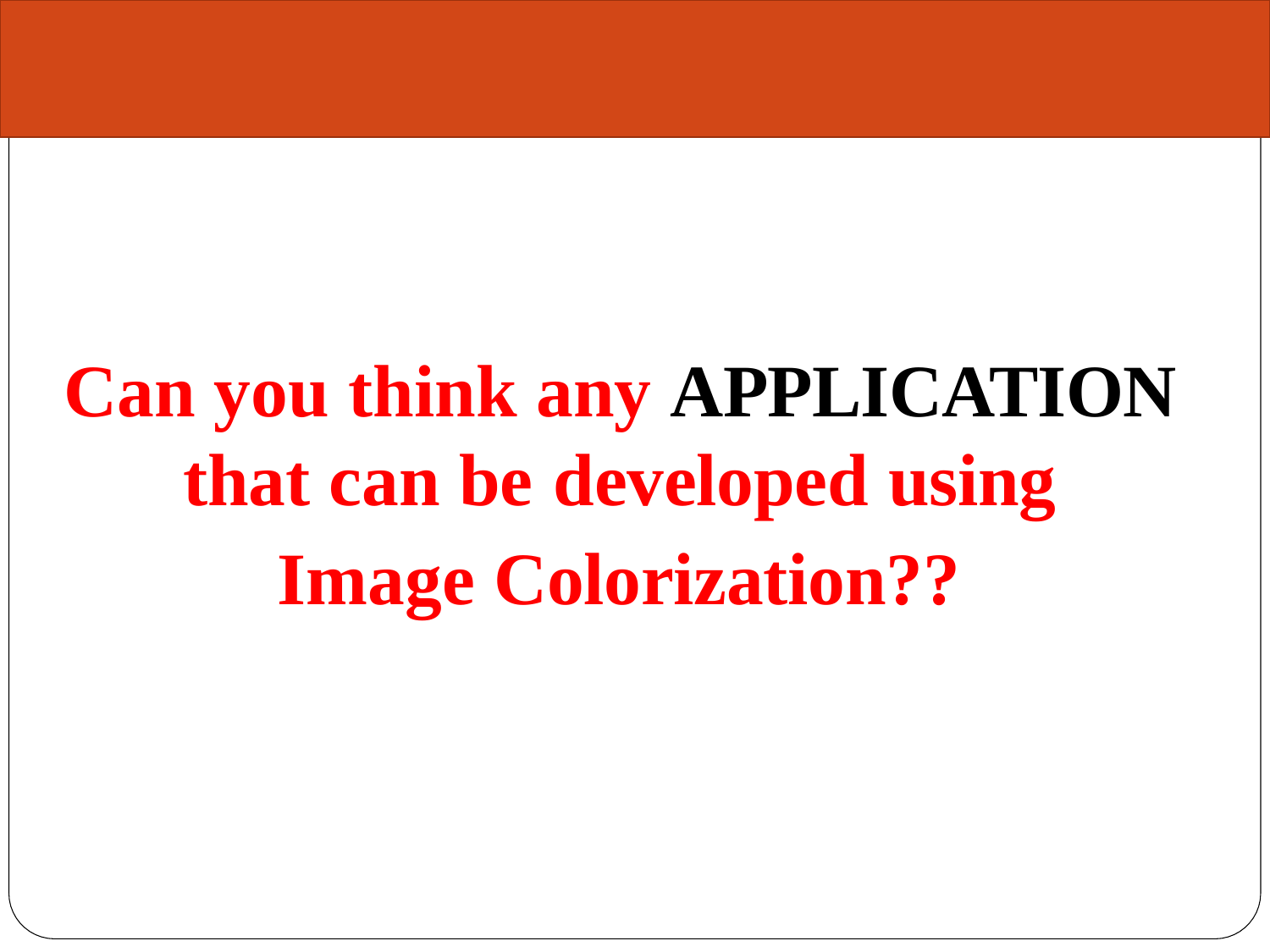

# Can you think any APPLICATION that can be	developed	using
Image Colorization??